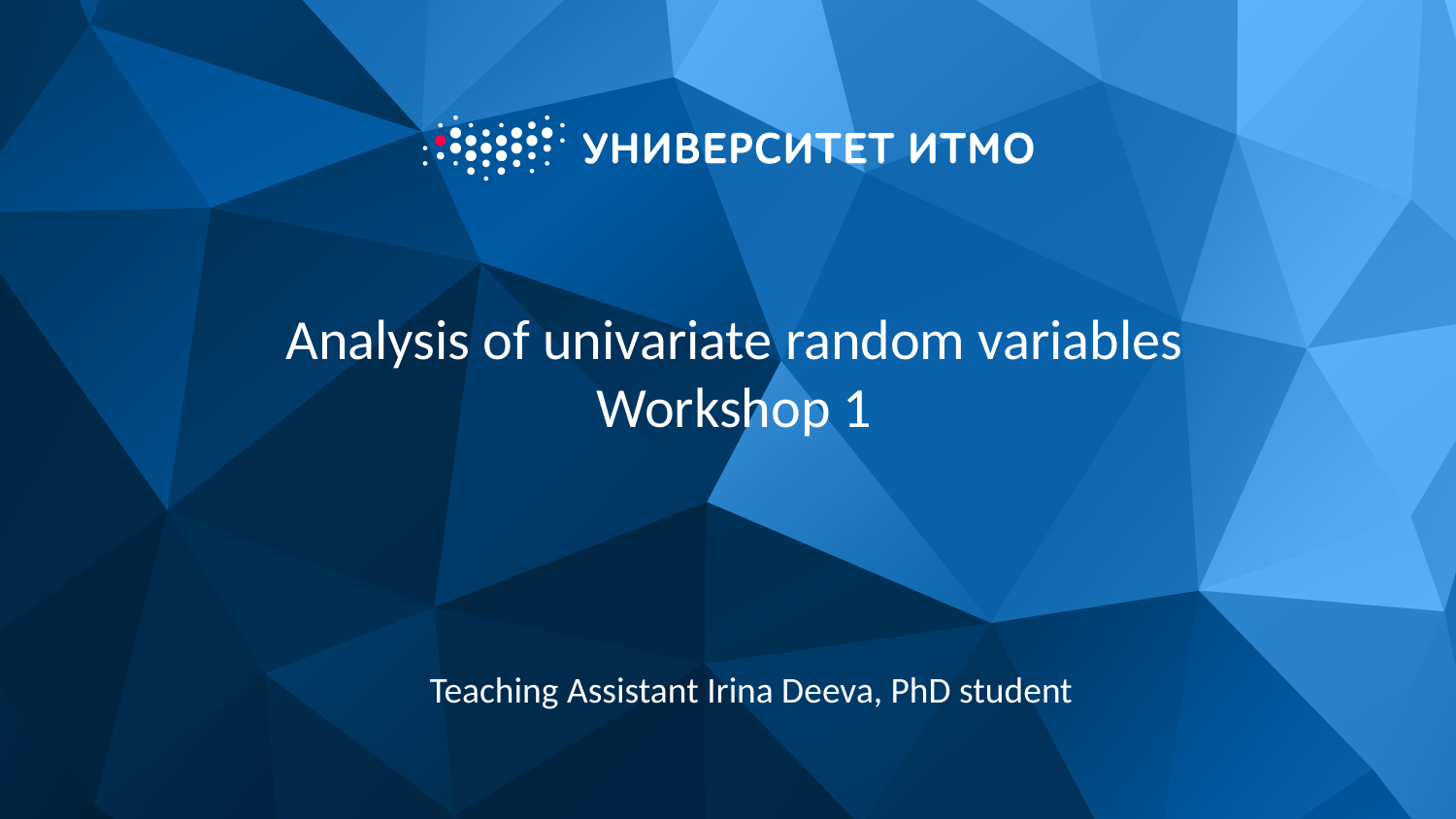

# Analysis of univariate random variables Workshop 1

Teaching Assistant Irina Deeva, PhD student